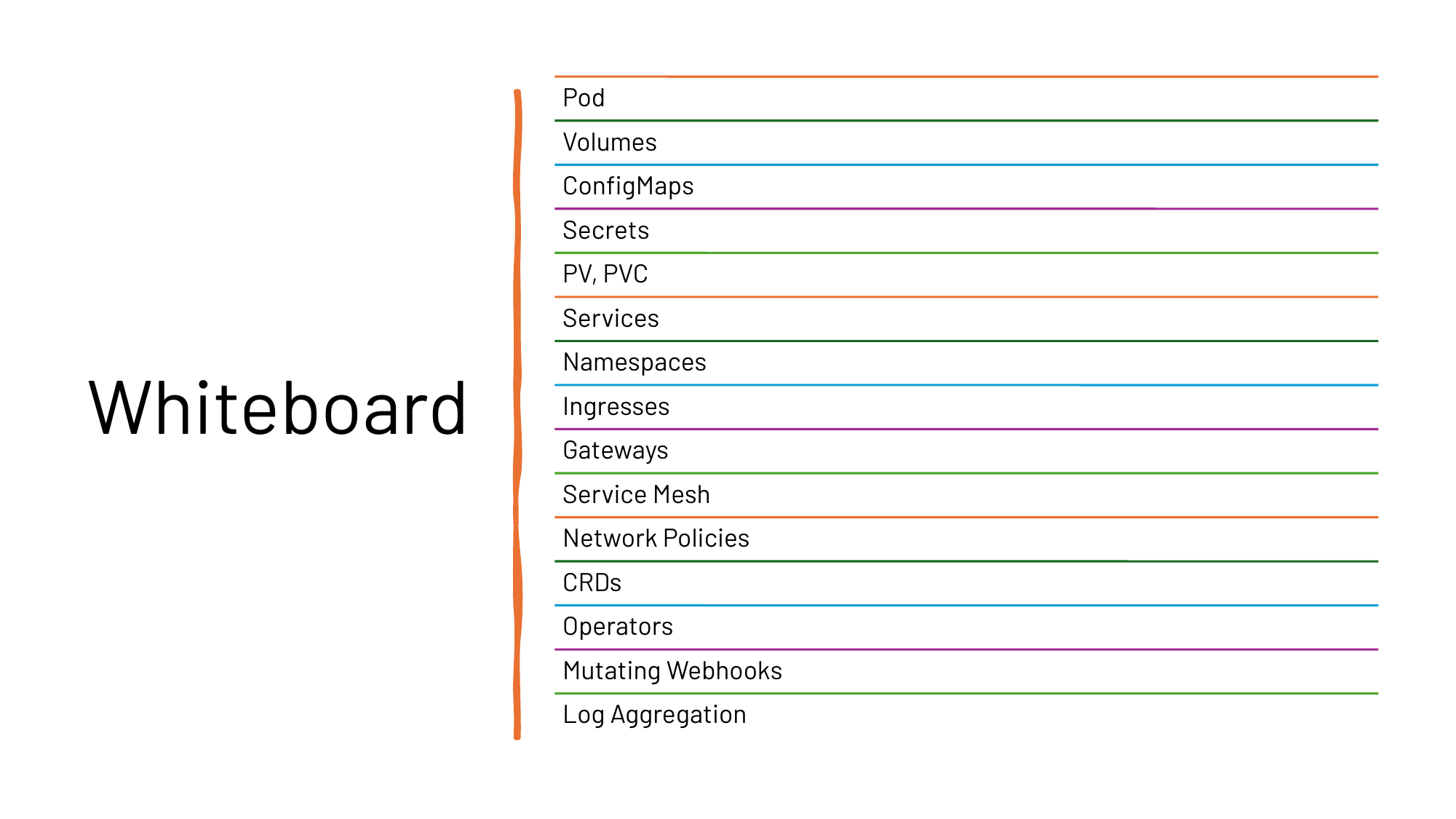

Pod
Volumes
ConfigMaps
Secrets
PV, PVC
Services
Namespaces
Ingresses
Gateways
Service Mesh
Network Policies
CRDs
Operators
Mutating Webhooks
Log Aggregation
# Whiteboard